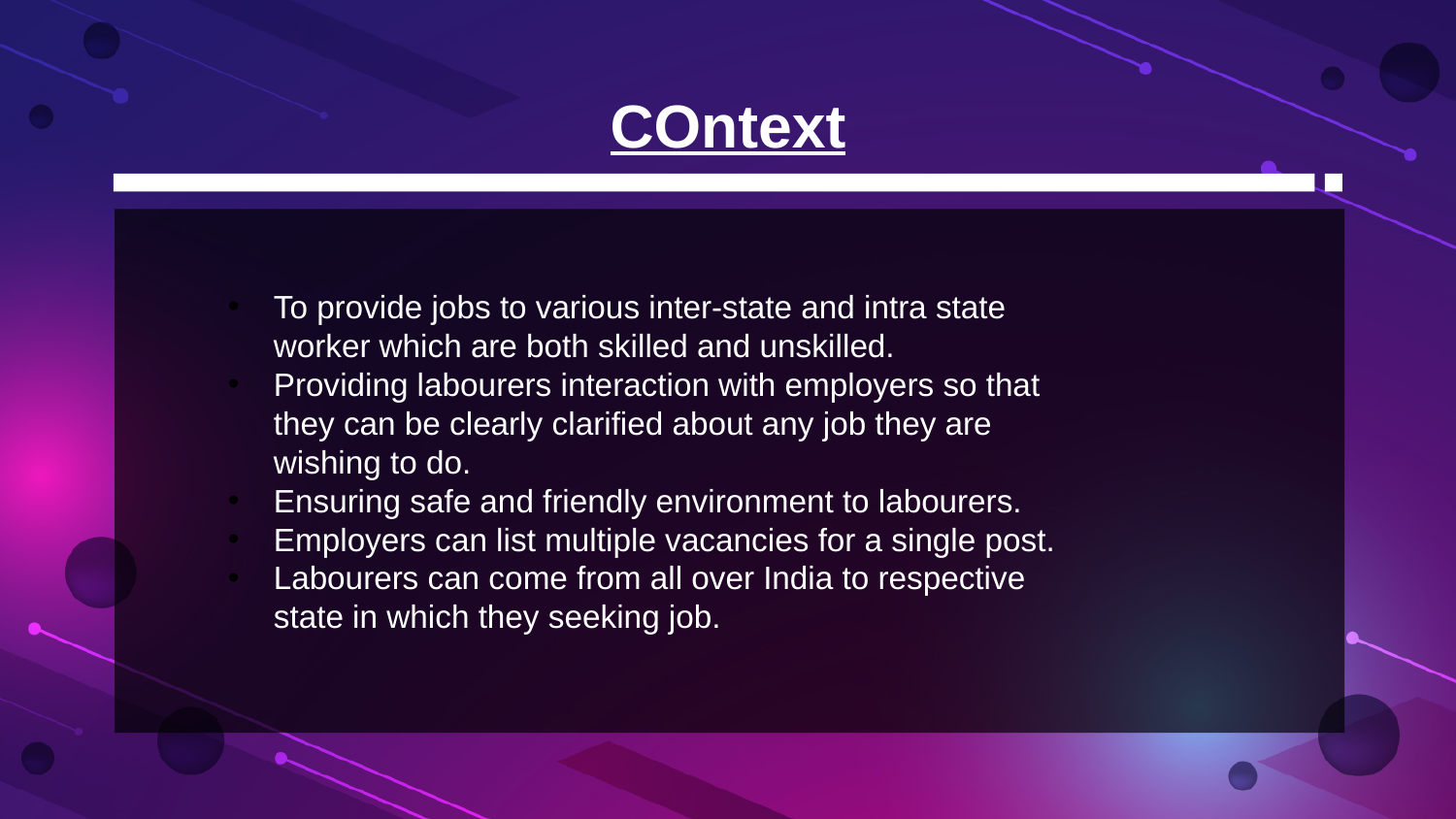

# COntext

To provide jobs to various inter-state and intra state worker which are both skilled and unskilled.
Providing labourers interaction with employers so that they can be clearly clarified about any job they are wishing to do.
Ensuring safe and friendly environment to labourers.
Employers can list multiple vacancies for a single post.
Labourers can come from all over India to respective state in which they seeking job.